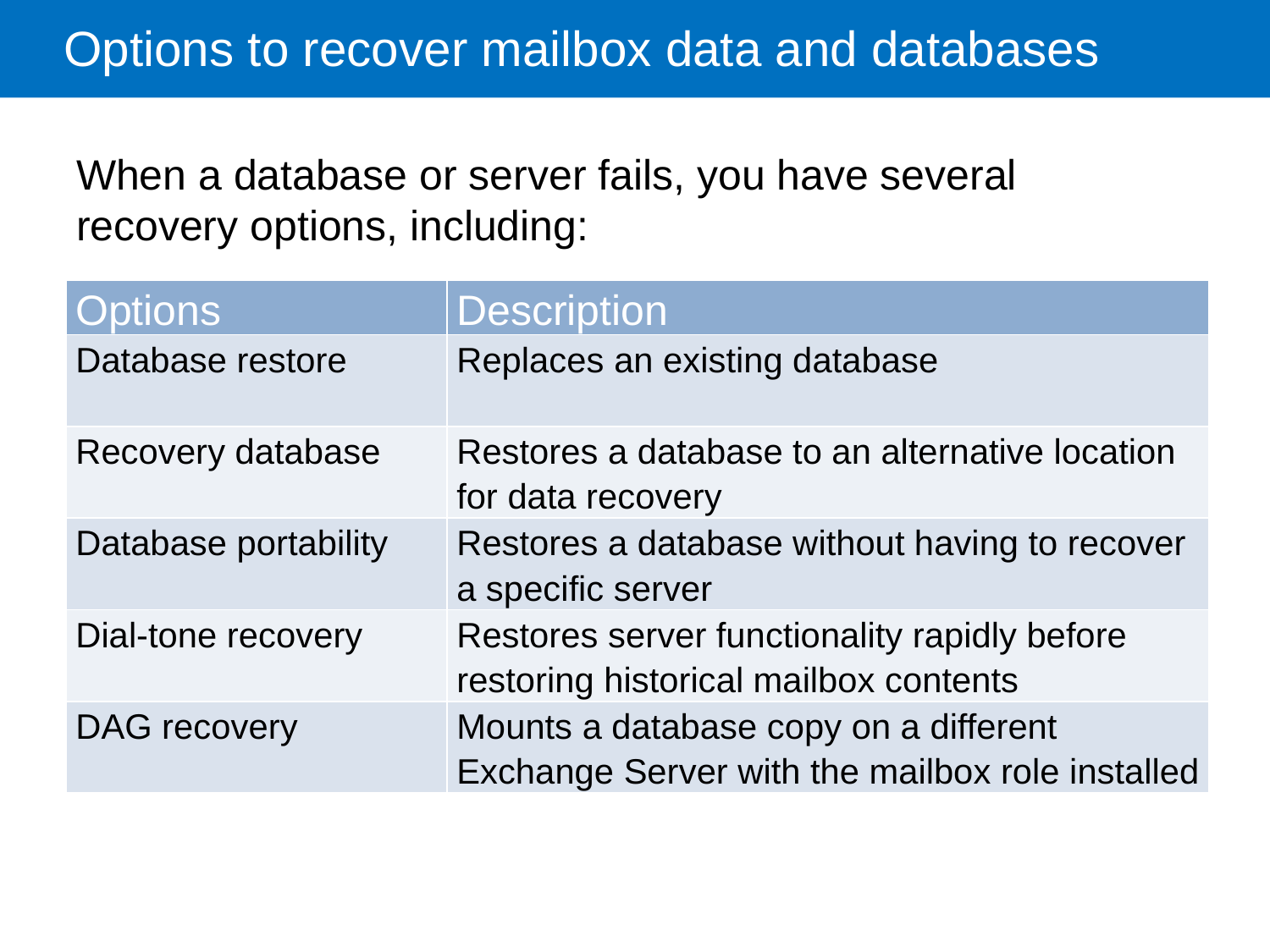

# Options to recover mailbox data and databases
When a database or server fails, you have several recovery options, including:

| Options | Description |
| --- | --- |
| Database restore | Replaces an existing database |
| Recovery database | Restores a database to an alternative location for data recovery |
| Database portability | Restores a database without having to recover a specific server |
| Dial-tone recovery | Restores server functionality rapidly before restoring historical mailbox contents |
| DAG recovery | Mounts a database copy on a different Exchange Server with the mailbox role installed |